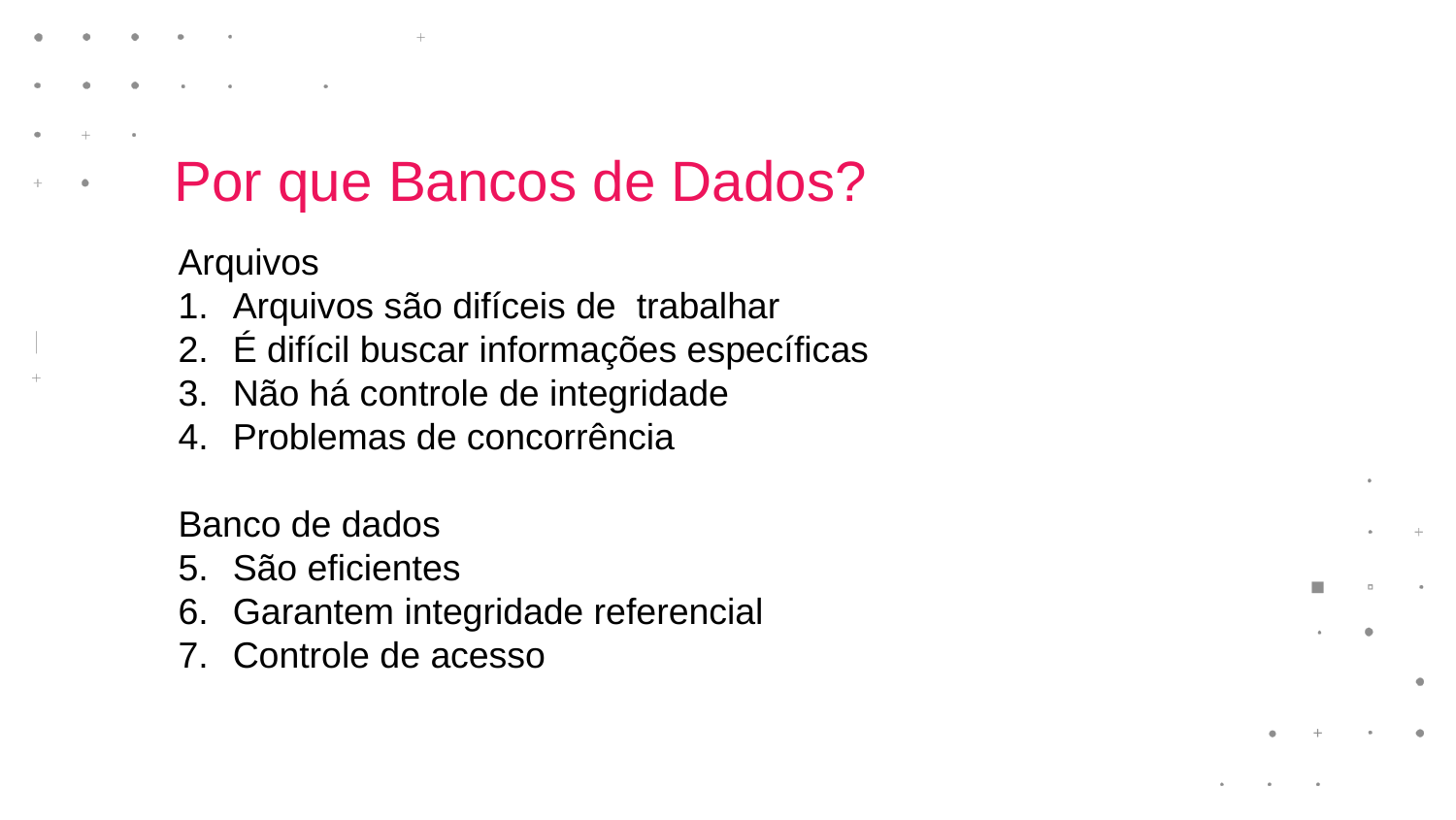

Por que Bancos de Dados?
Arquivos
Arquivos são difíceis de  trabalhar
É difícil buscar informações específicas
Não há controle de integridade
Problemas de concorrência

Banco de dados
São eficientes
Garantem integridade referencial
Controle de acesso